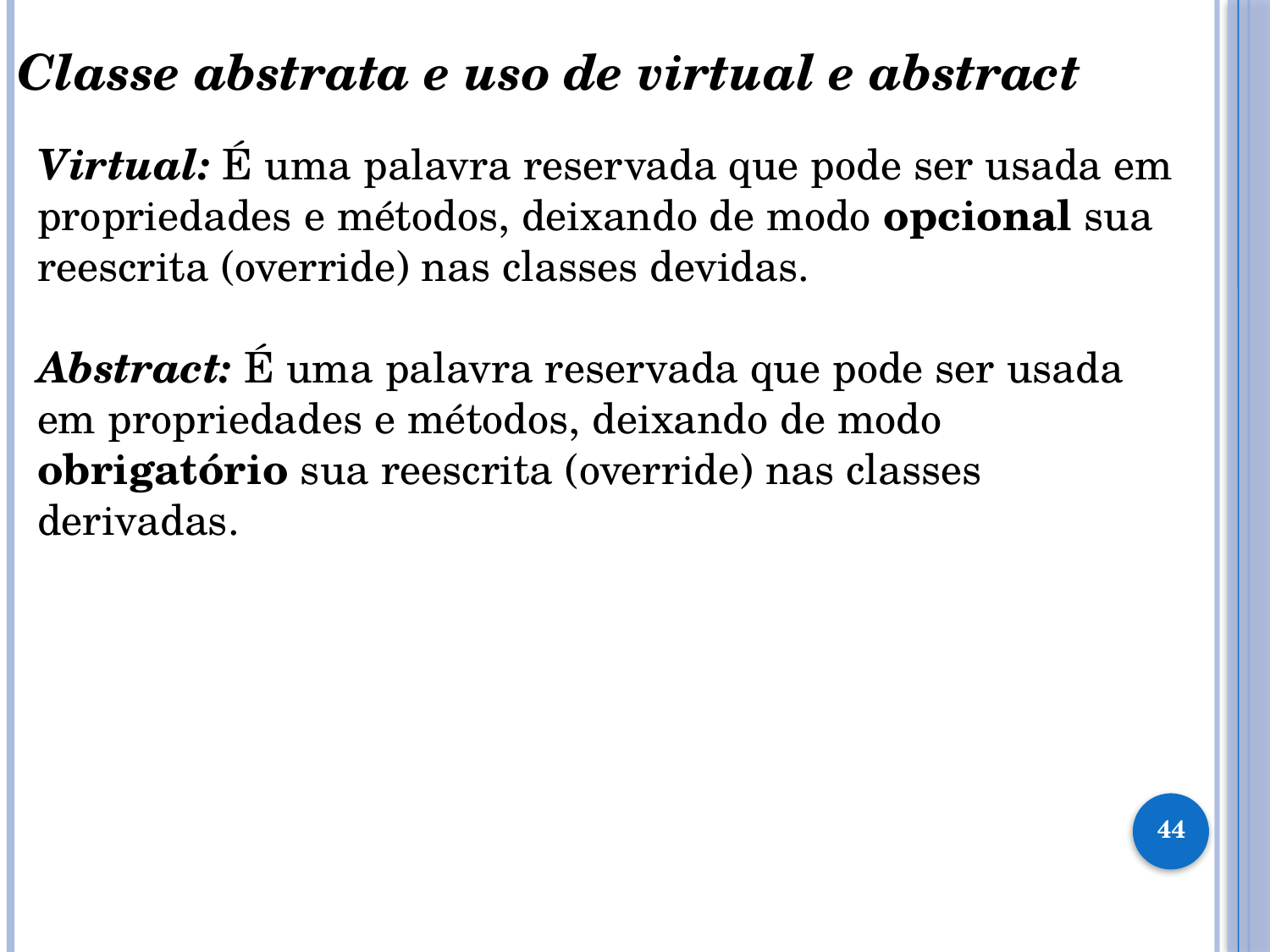

Classe abstrata e uso de virtual e abstract
Virtual: É uma palavra reservada que pode ser usada em propriedades e métodos, deixando de modo opcional sua reescrita (override) nas classes devidas.

Abstract: É uma palavra reservada que pode ser usada em propriedades e métodos, deixando de modo obrigatório sua reescrita (override) nas classes derivadas.
44